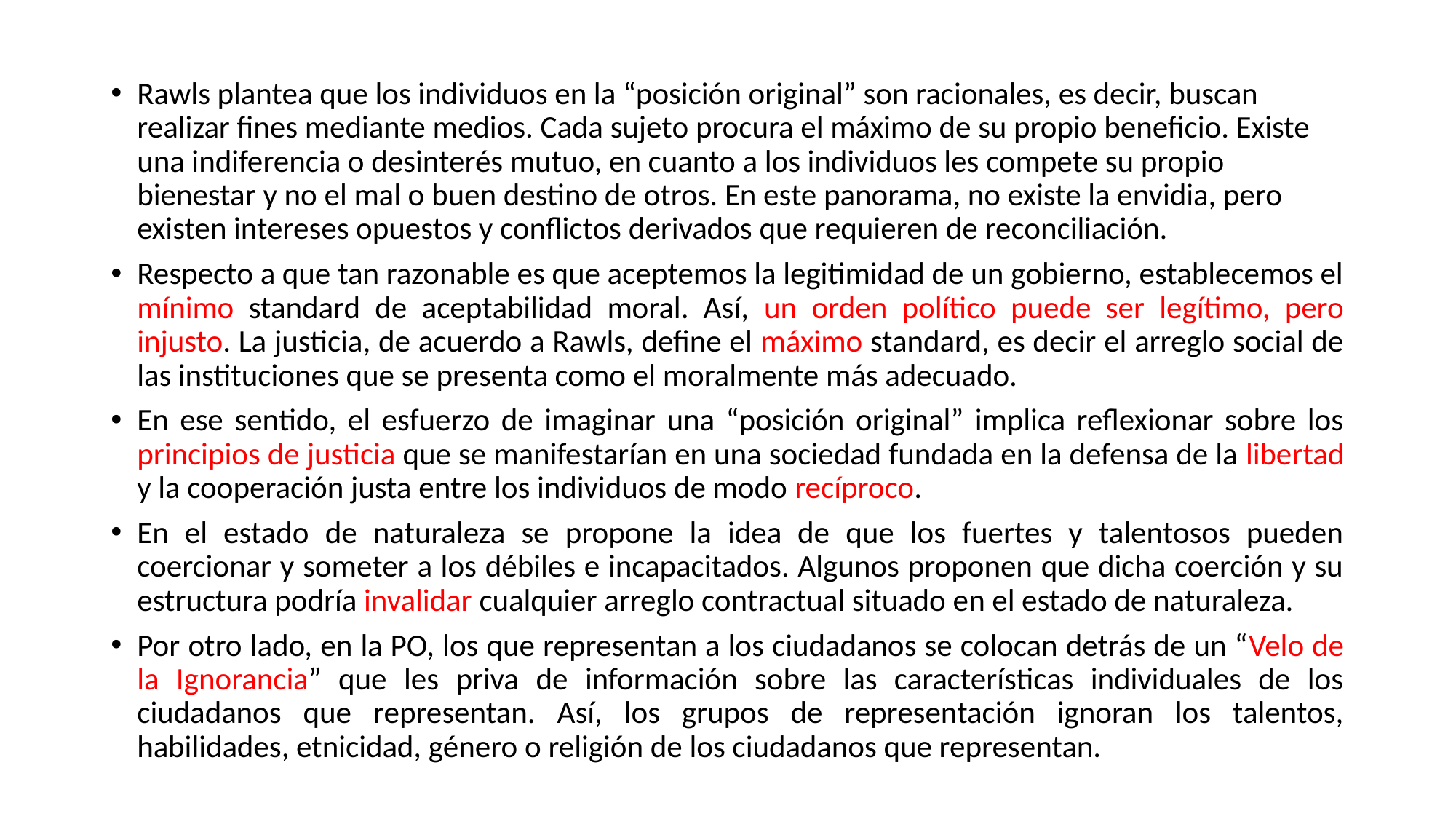

Rawls plantea que los individuos en la “posición original” son racionales, es decir, buscan realizar fines mediante medios. Cada sujeto procura el máximo de su propio beneficio. Existe una indiferencia o desinterés mutuo, en cuanto a los individuos les compete su propio bienestar y no el mal o buen destino de otros. En este panorama, no existe la envidia, pero existen intereses opuestos y conflictos derivados que requieren de reconciliación.
Respecto a que tan razonable es que aceptemos la legitimidad de un gobierno, establecemos el mínimo standard de aceptabilidad moral. Así, un orden político puede ser legítimo, pero injusto. La justicia, de acuerdo a Rawls, define el máximo standard, es decir el arreglo social de las instituciones que se presenta como el moralmente más adecuado.
En ese sentido, el esfuerzo de imaginar una “posición original” implica reflexionar sobre los principios de justicia que se manifestarían en una sociedad fundada en la defensa de la libertad y la cooperación justa entre los individuos de modo recíproco.
En el estado de naturaleza se propone la idea de que los fuertes y talentosos pueden coercionar y someter a los débiles e incapacitados. Algunos proponen que dicha coerción y su estructura podría invalidar cualquier arreglo contractual situado en el estado de naturaleza.
Por otro lado, en la PO, los que representan a los ciudadanos se colocan detrás de un “Velo de la Ignorancia” que les priva de información sobre las características individuales de los ciudadanos que representan. Así, los grupos de representación ignoran los talentos, habilidades, etnicidad, género o religión de los ciudadanos que representan.